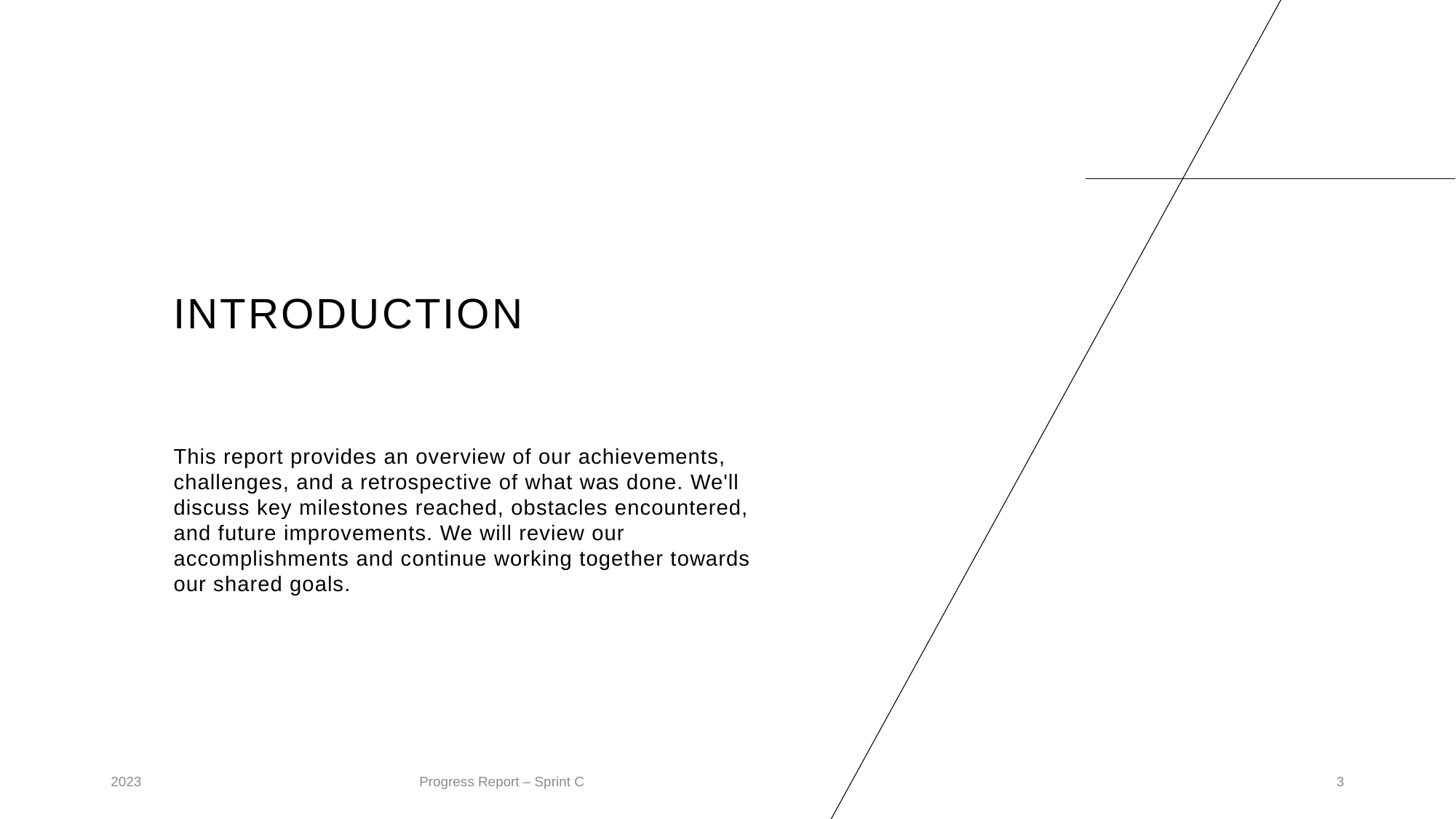

# INTRODUCTION
This report provides an overview of our achievements, challenges, and a retrospective of what was done. We'll discuss key milestones reached, obstacles encountered, and future improvements. We will review our accomplishments and continue working together towards our shared goals.
2023
Progress Report – Sprint C
3